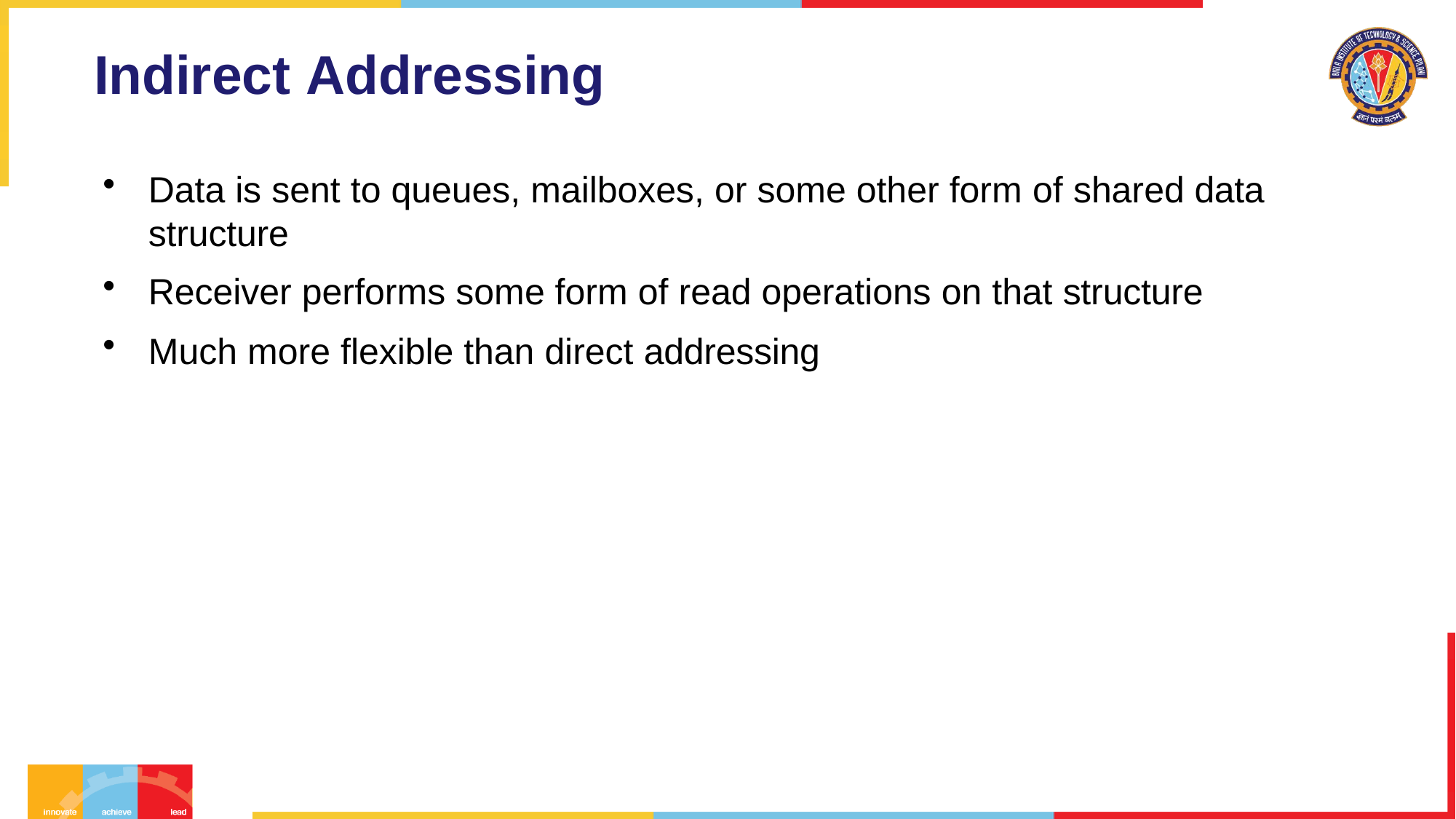

# Indirect Addressing
Data is sent to queues, mailboxes, or some other form of shared data
structure
Receiver performs some form of read operations on that structure
Much more flexible than direct addressing